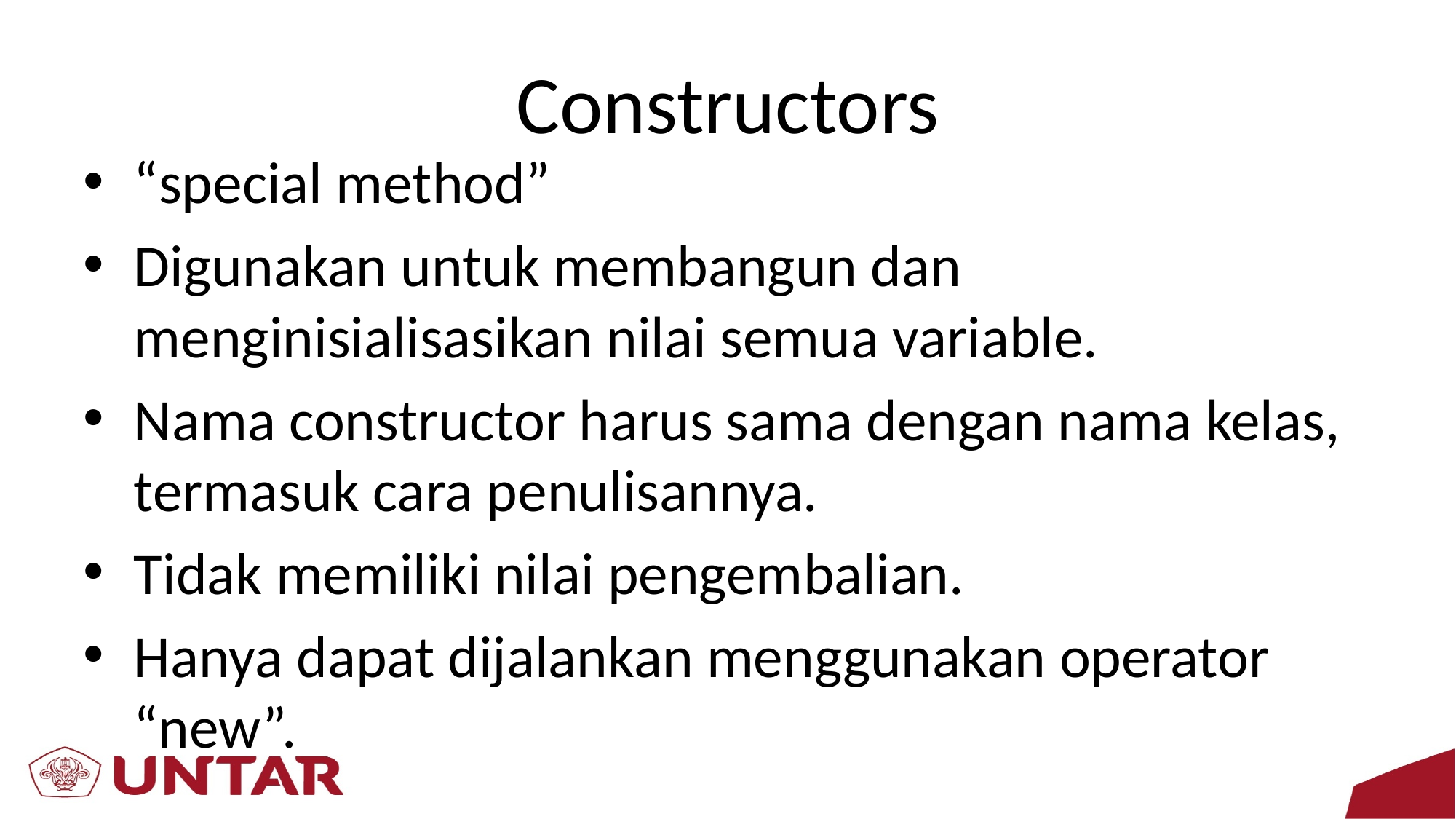

# Constructors
“special method”
Digunakan untuk membangun dan menginisialisasikan nilai semua variable.
Nama constructor harus sama dengan nama kelas, termasuk cara penulisannya.
Tidak memiliki nilai pengembalian.
Hanya dapat dijalankan menggunakan operator “new”.